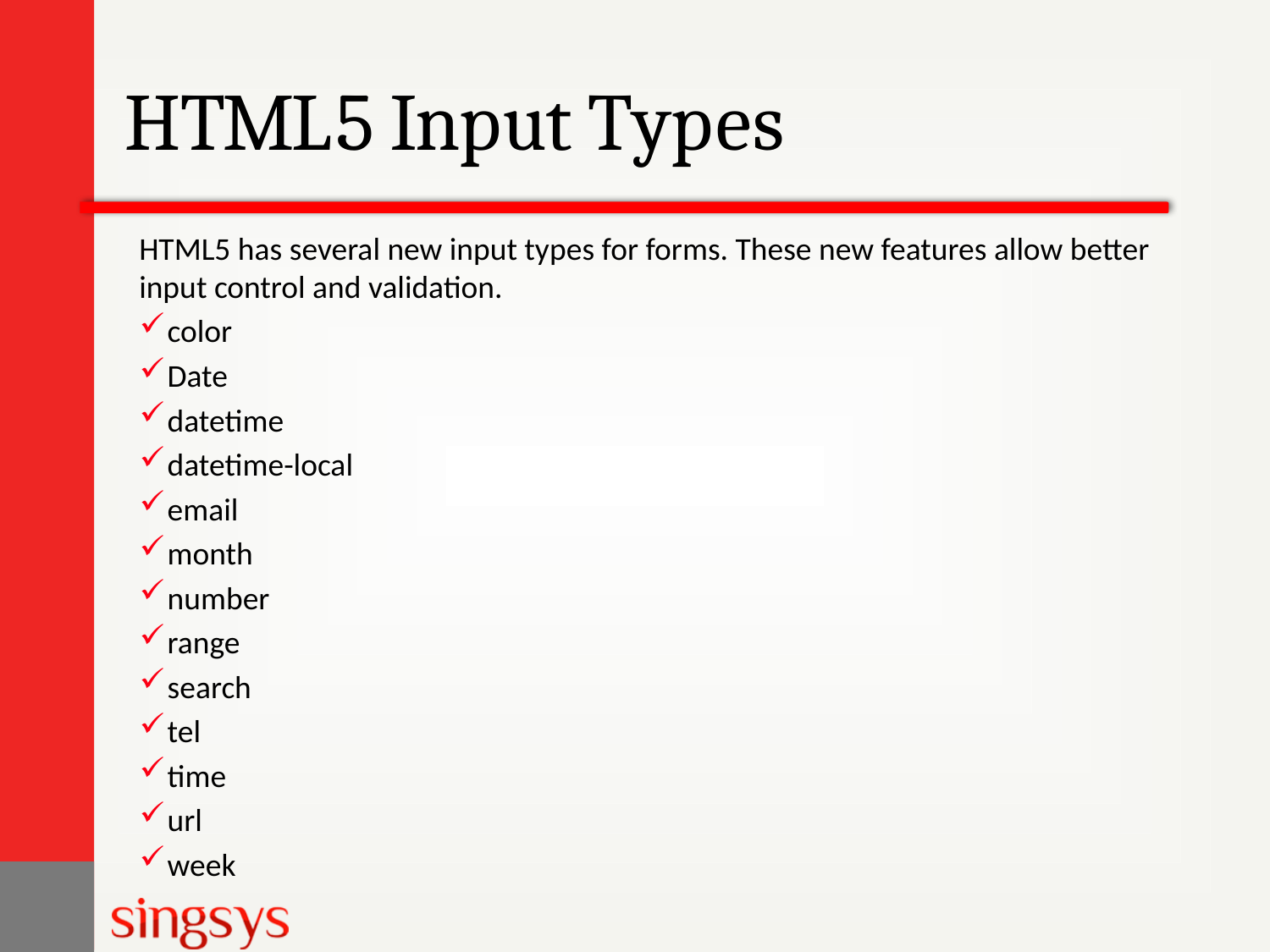

# HTML5 Input Types
HTML5 has several new input types for forms. These new features allow better input control and validation.
color
Date
datetime
datetime-local
email
month
number
range
search
tel
time
url
week